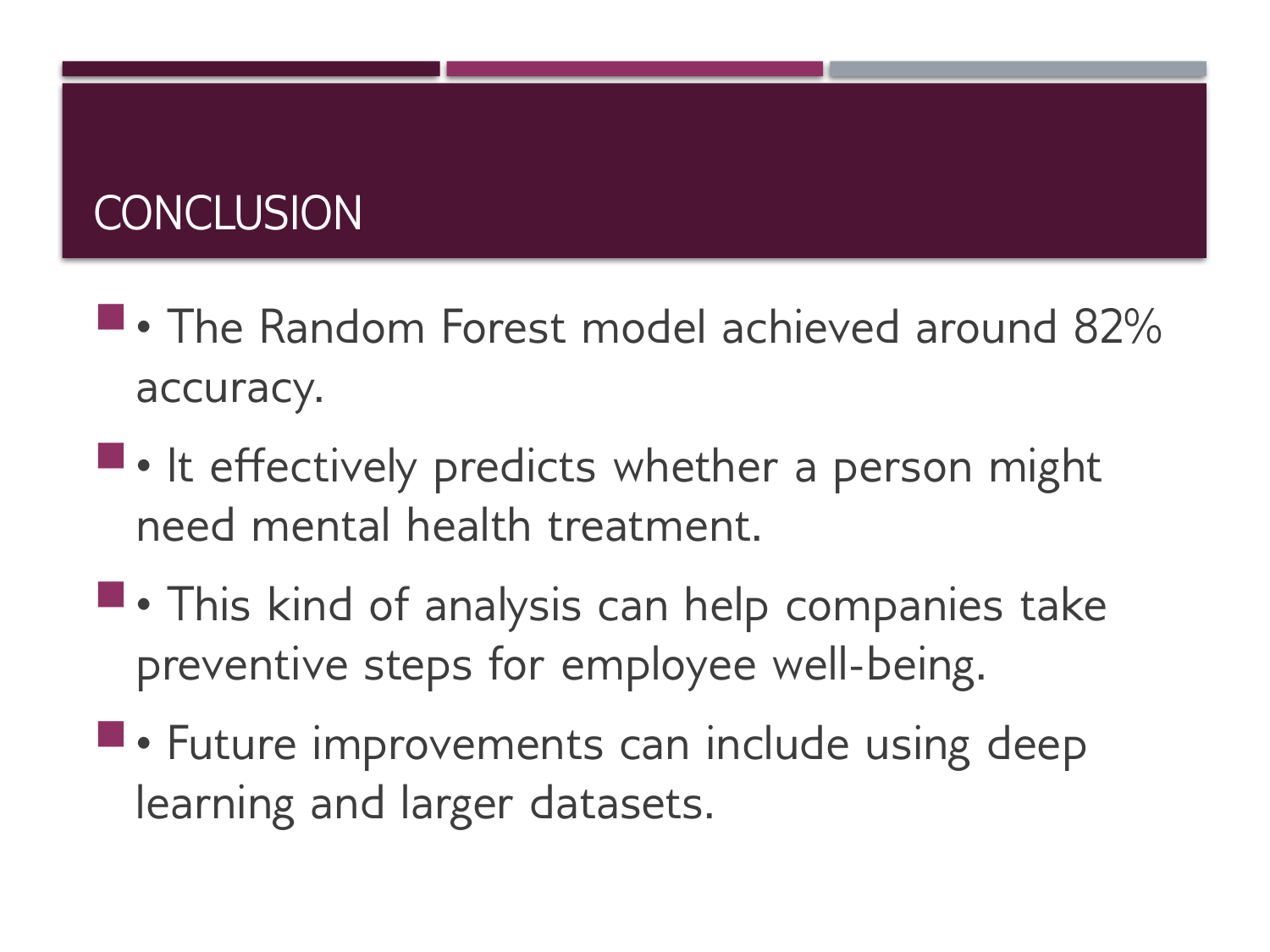

# Conclusion
• The Random Forest model achieved around 82% accuracy.
• It effectively predicts whether a person might need mental health treatment.
• This kind of analysis can help companies take preventive steps for employee well-being.
• Future improvements can include using deep learning and larger datasets.